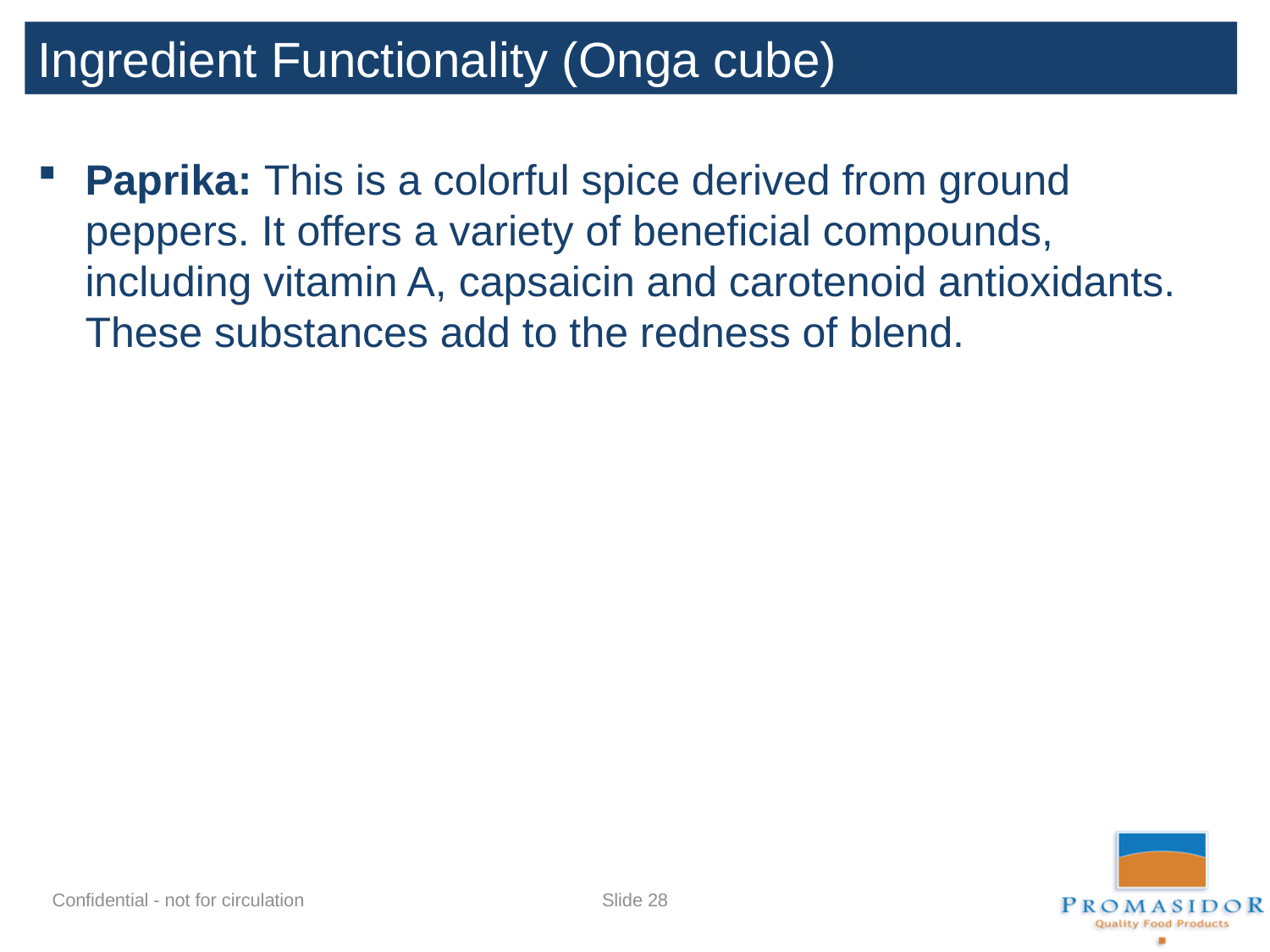

Ingredient Functionality (Onga cube)
Paprika: This is a colorful spice derived from ground peppers. It offers a variety of beneficial compounds, including vitamin A, capsaicin and carotenoid antioxidants. These substances add to the redness of blend.

Slide 28
Confidential - not for circulation